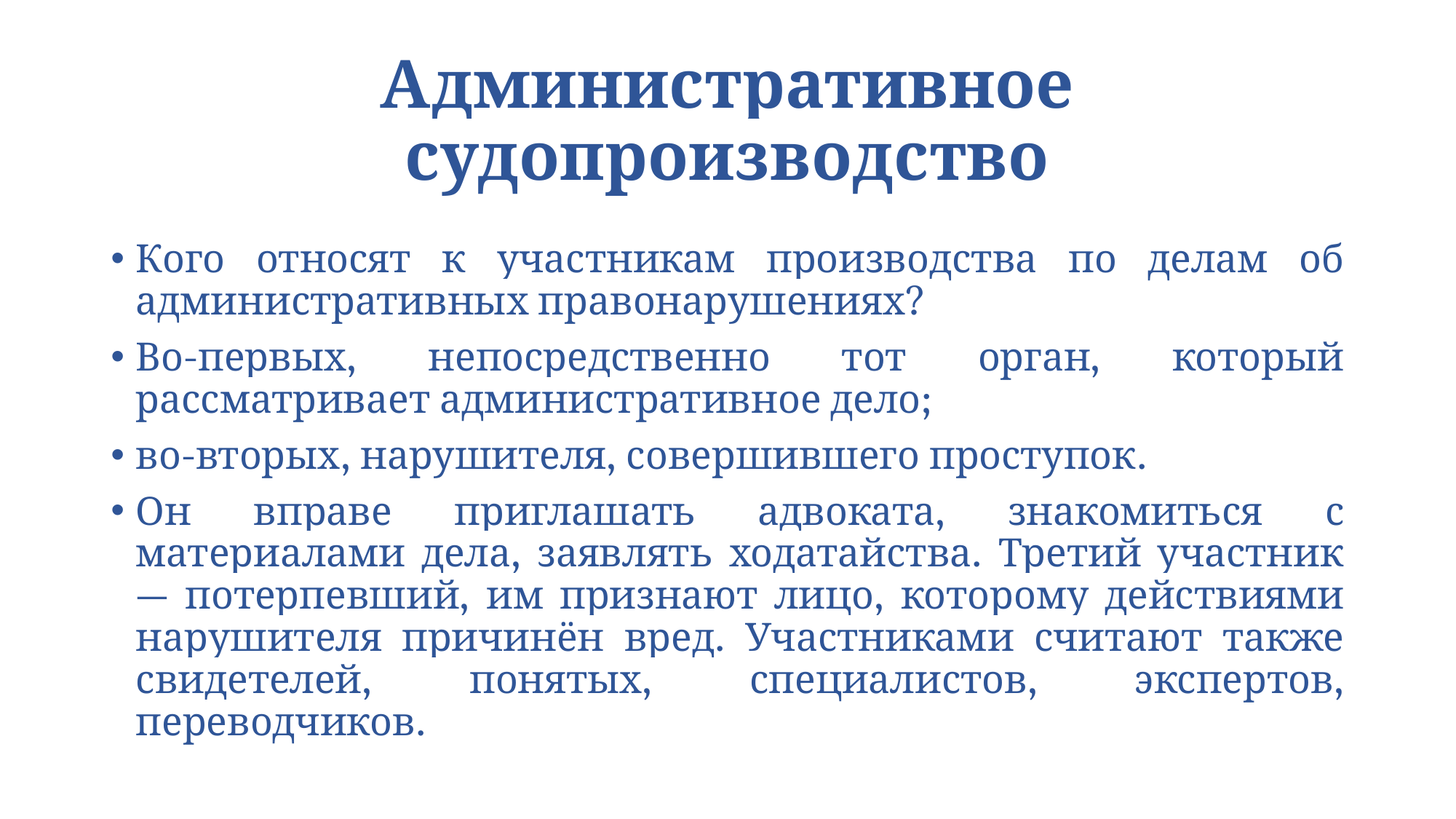

# Административное судопроизводство
Кого относят к участникам производства по делам об административных правонарушениях?
Во-первых, непосредственно тот орган, который рассматривает административное дело;
во-вторых, нарушителя, совершившего проступок.
Он вправе приглашать адвоката, знакомиться с материалами дела, заявлять ходатайства. Третий участник — потерпевший, им признают лицо, которому действиями нарушителя причинён вред. Участниками считают также свидетелей, понятых, специалистов, экспертов, переводчиков.